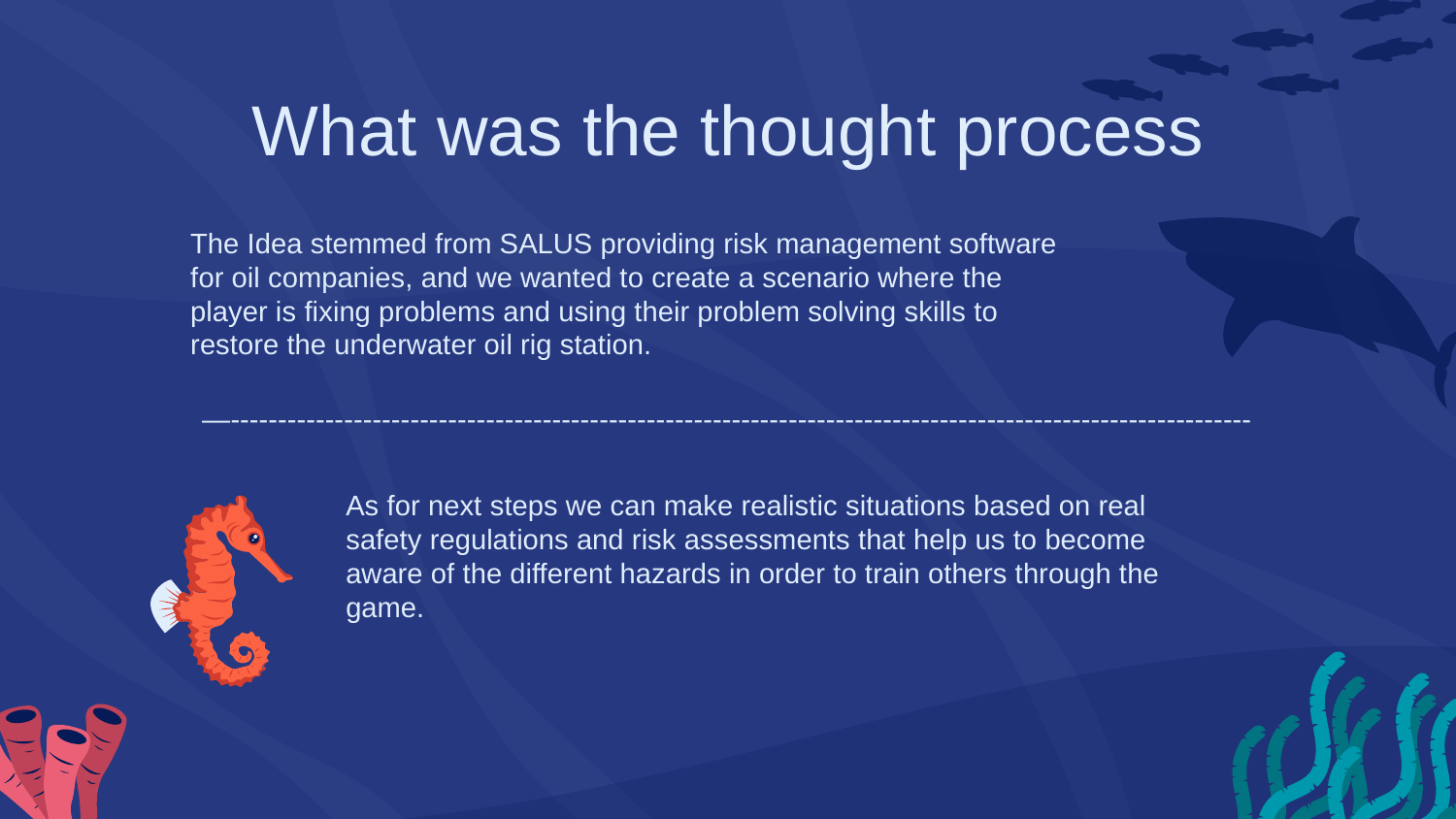

# What was the thought process
The Idea stemmed from SALUS providing risk management software for oil companies, and we wanted to create a scenario where the player is fixing problems and using their problem solving skills to restore the underwater oil rig station.

—------------------------------------------------------------------------------------------------------------
As for next steps we can make realistic situations based on real safety regulations and risk assessments that help us to become  aware of the different hazards in order to train others through the game.